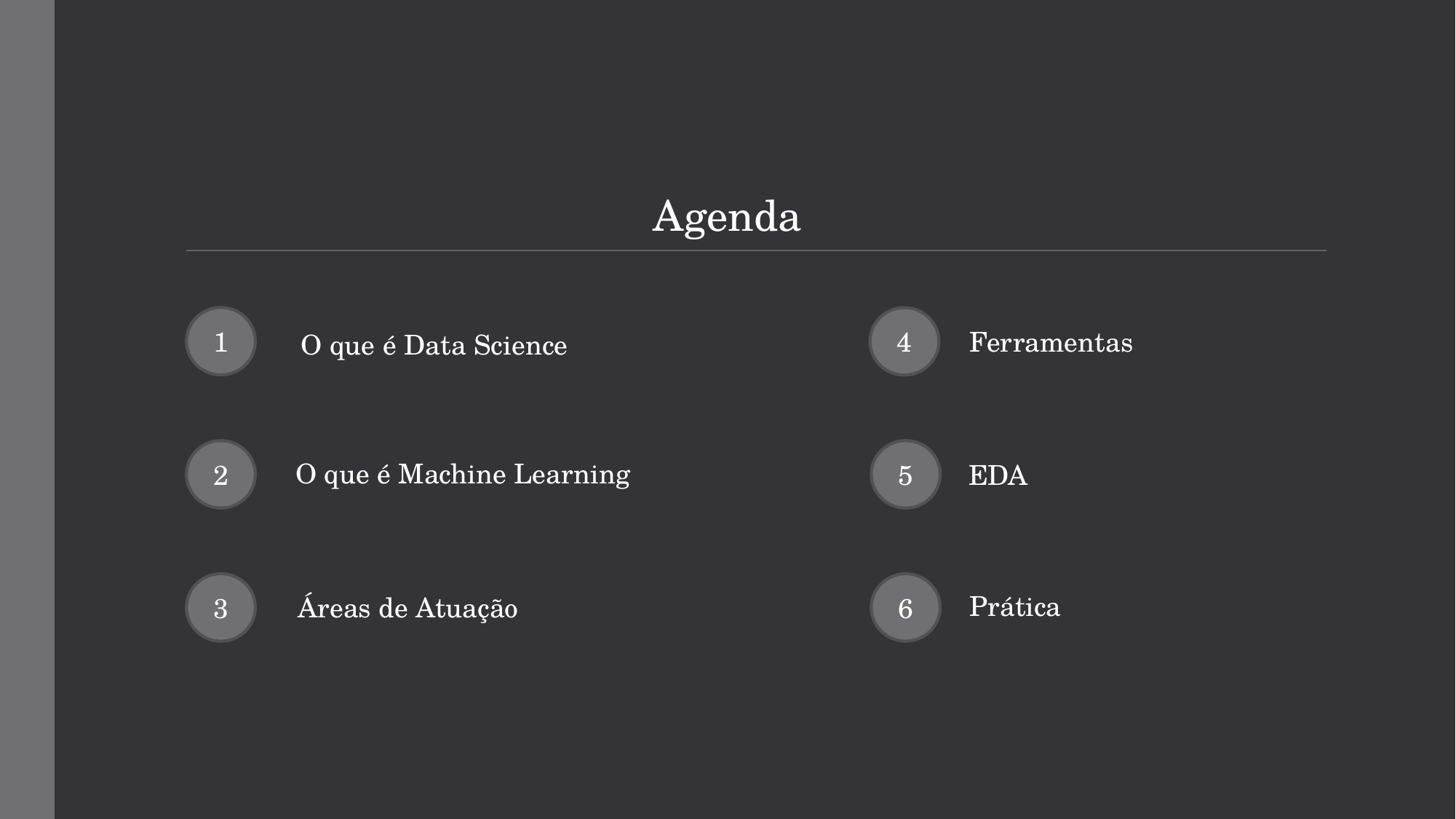

Agenda

1
4
Ferramentas
O que é Data Science
2
5
O que é Machine Learning
EDA
3
6
Prática
Áreas de Atuação